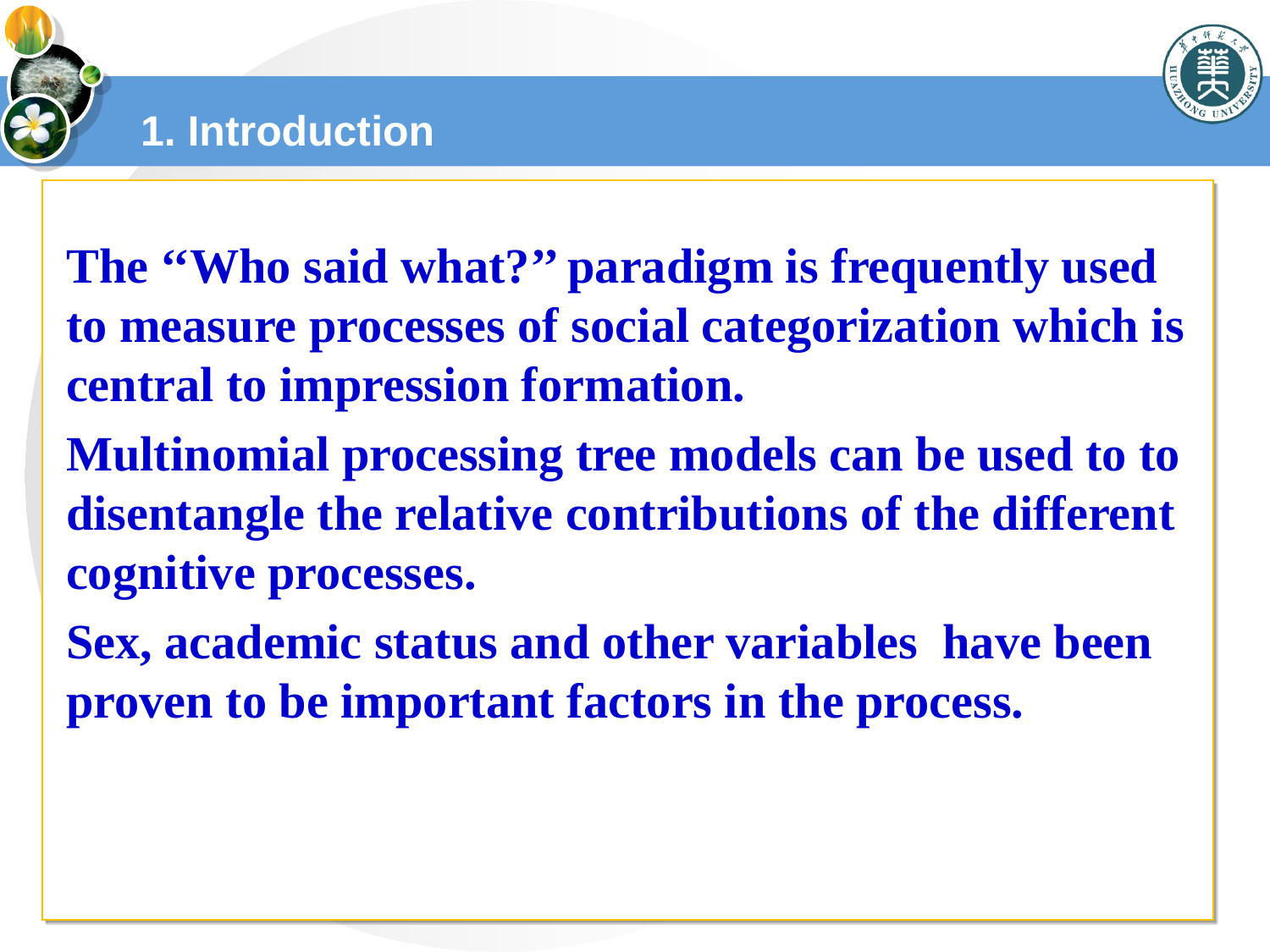

# 1. Introduction

The ‘‘Who said what?’’ paradigm is frequently used to measure processes of social categorization which is central to impression formation.
Multinomial processing tree models can be used to to disentangle the relative contributions of the different cognitive processes.
Sex, academic status and other variables  have been proven to be important factors in the process.